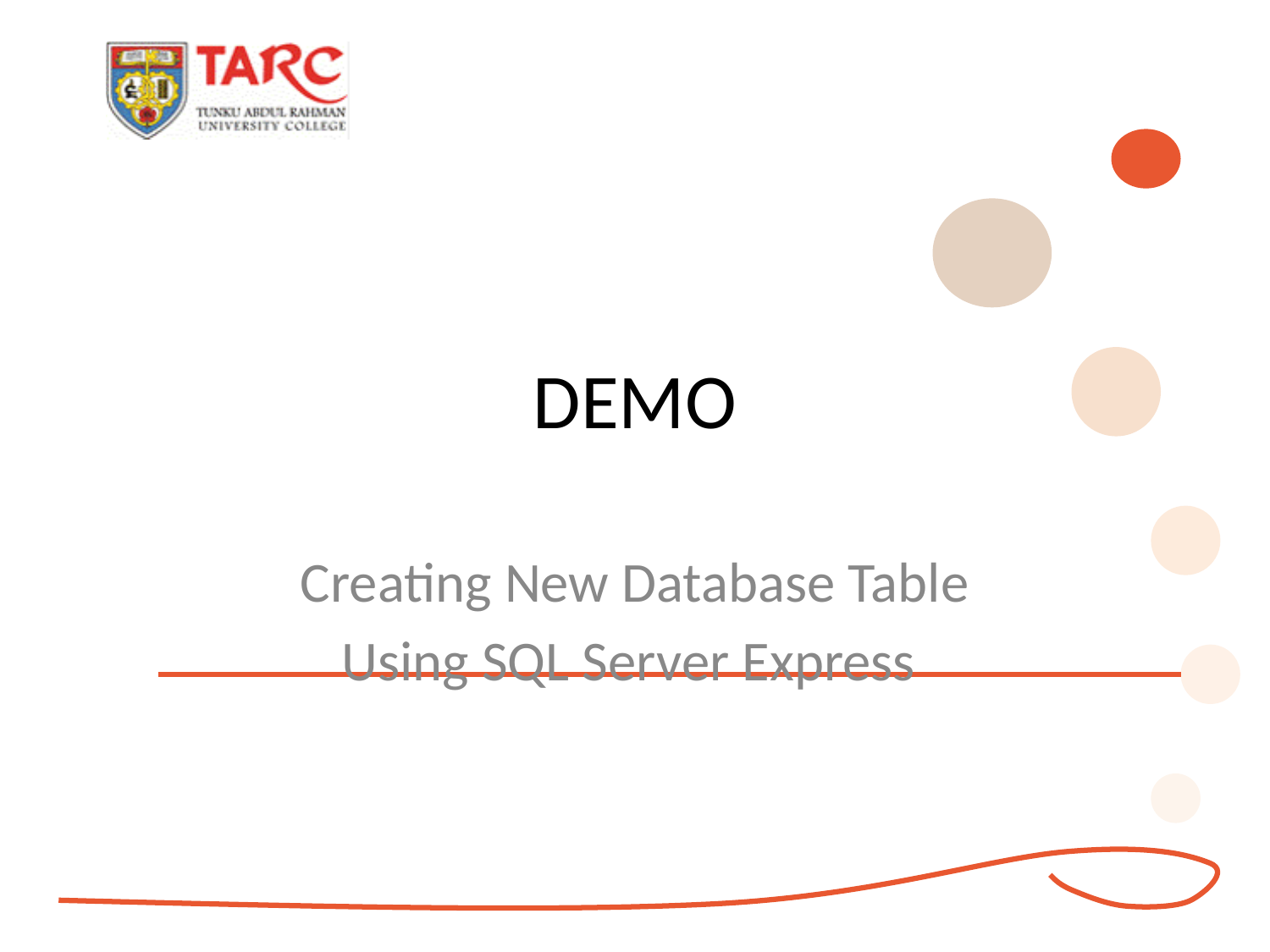

# DEMO
Creating New Database Table
Using SQL Server Express